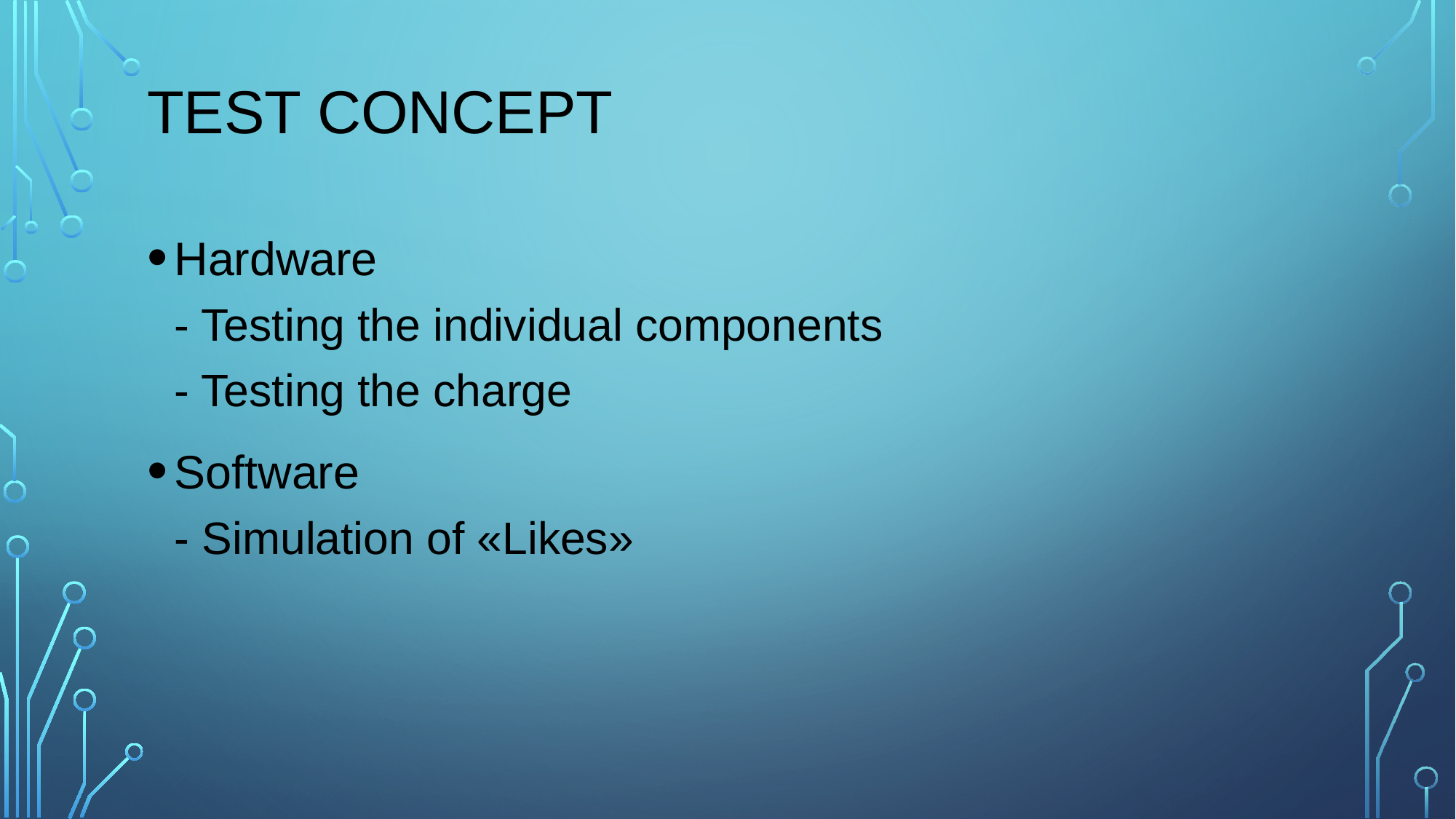

# Test Concept
Hardware
- Testing the individual components
- Testing the charge
Software
- Simulation of «Likes»